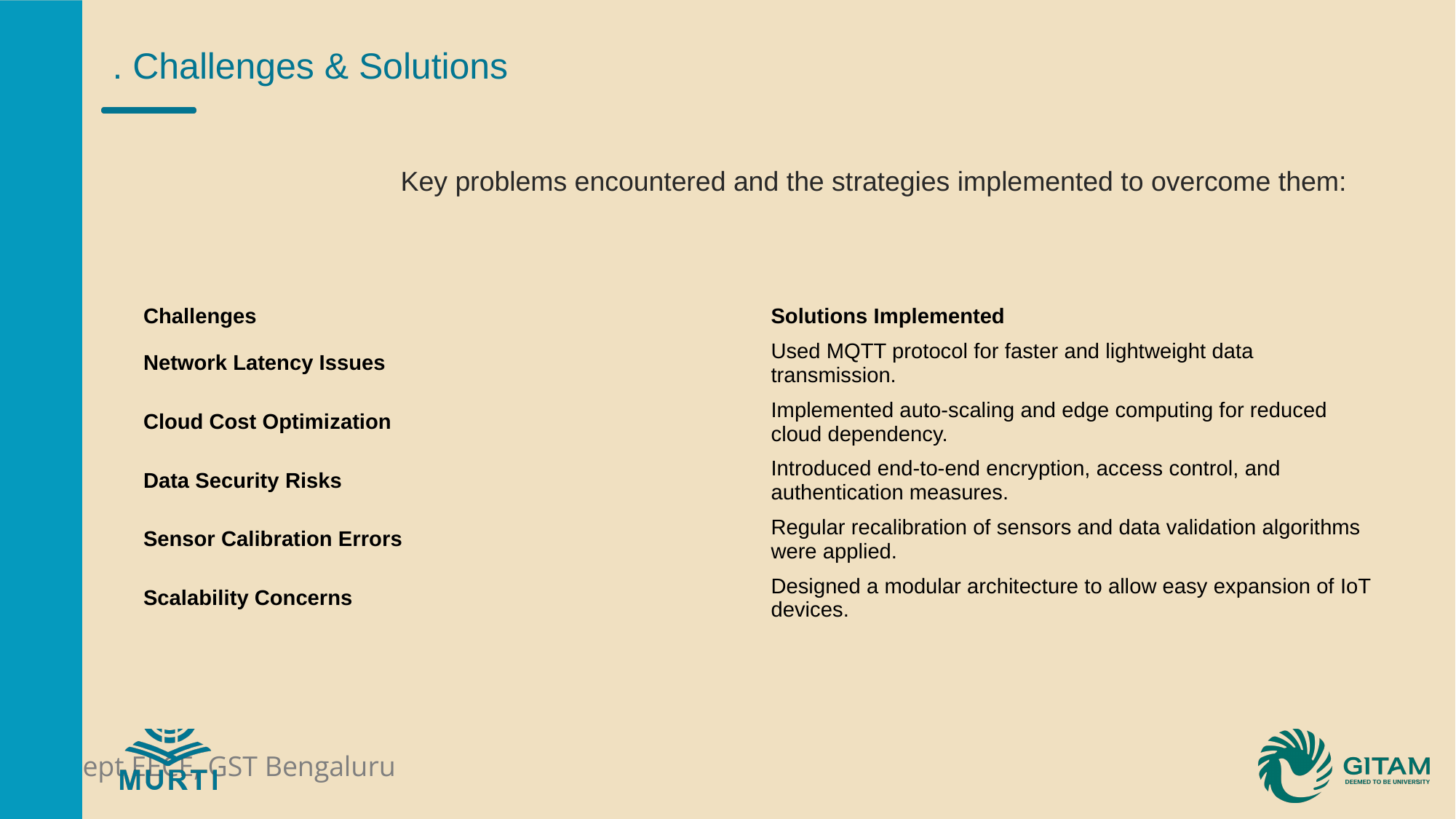

# . Challenges & Solutions

Key problems encountered and the strategies implemented to overcome them:

| Challenges | Solutions Implemented |
| --- | --- |
| Network Latency Issues | Used MQTT protocol for faster and lightweight data transmission. |
| Cloud Cost Optimization | Implemented auto-scaling and edge computing for reduced cloud dependency. |
| Data Security Risks | Introduced end-to-end encryption, access control, and authentication measures. |
| Sensor Calibration Errors | Regular recalibration of sensors and data validation algorithms were applied. |
| Scalability Concerns | Designed a modular architecture to allow easy expansion of IoT devices. |